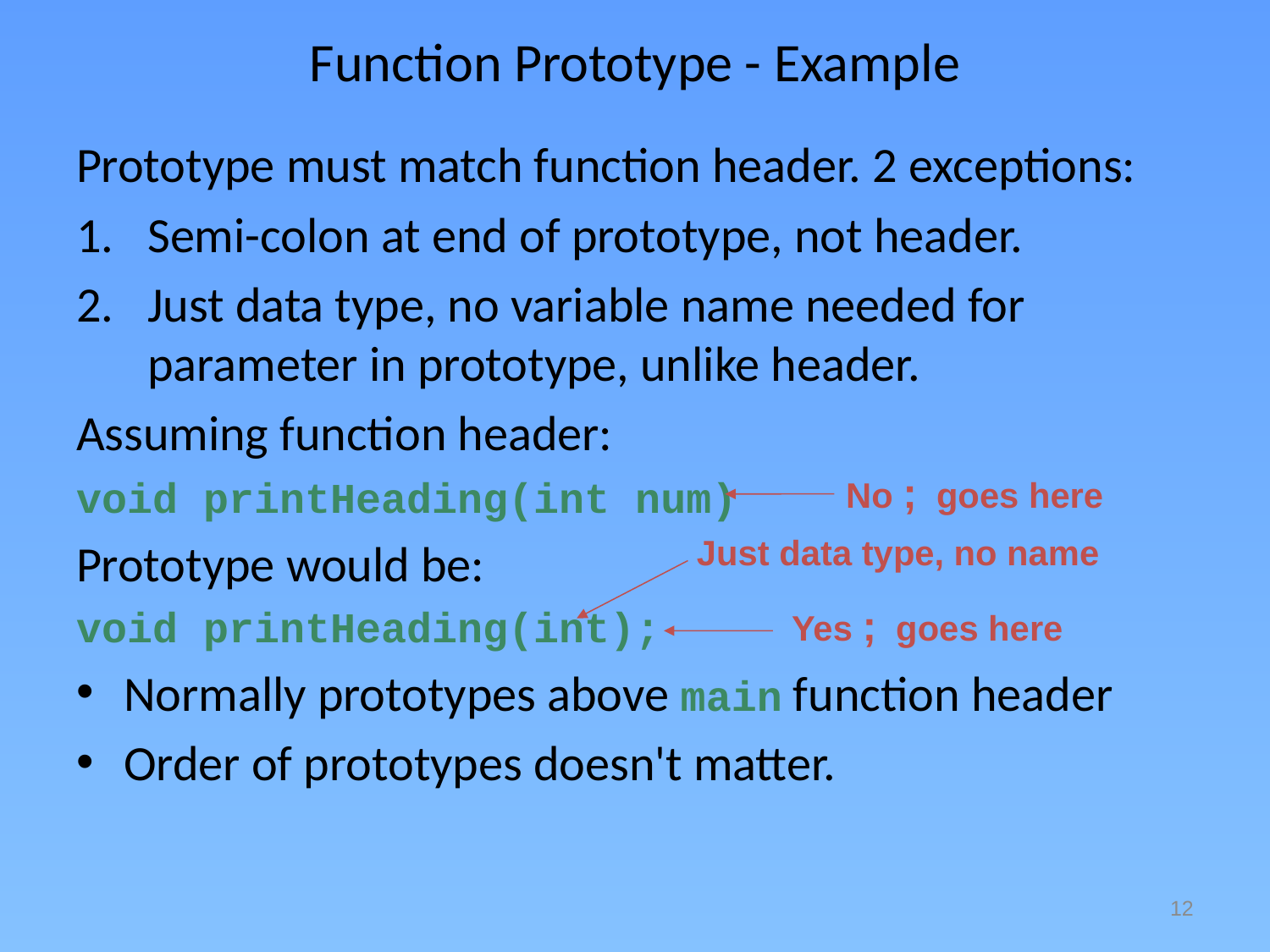

# Function Prototype - Example
Prototype must match function header. 2 exceptions:
Semi-colon at end of prototype, not header.
Just data type, no variable name needed for parameter in prototype, unlike header.
Assuming function header:
void printHeading(int num)
Prototype would be:
void printHeading(int);
Normally prototypes above main function header
Order of prototypes doesn't matter.
No ;  goes here

Just data type, no name

Yes ;  goes here

12